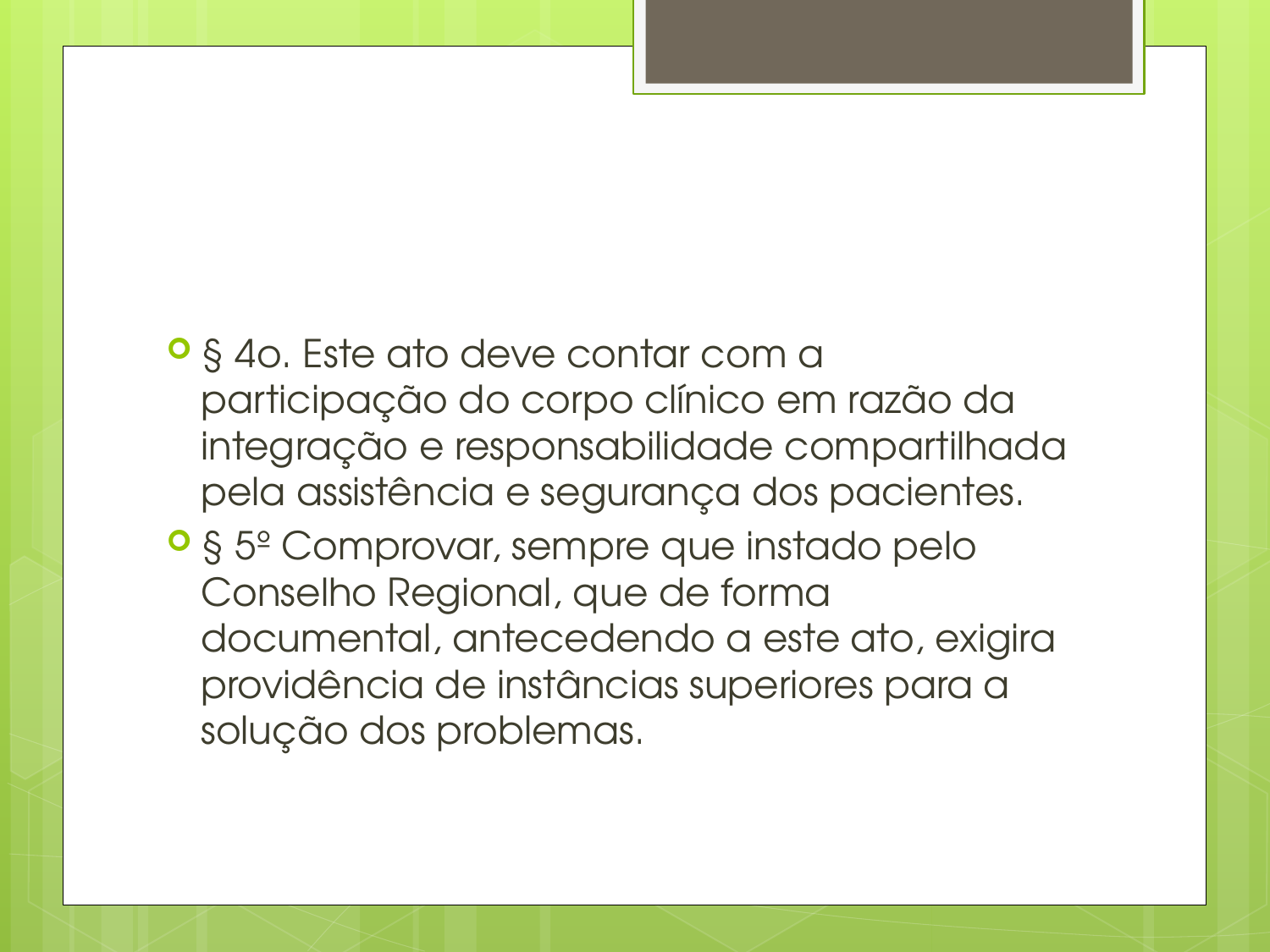

#
§ 4o. Este ato deve contar com a participação do corpo clínico em razão da integração e responsabilidade compartilhada pela assistência e segurança dos pacientes.
§ 5º Comprovar, sempre que instado pelo Conselho Regional, que de forma documental, antecedendo a este ato, exigira providência de instâncias superiores para a solução dos problemas.